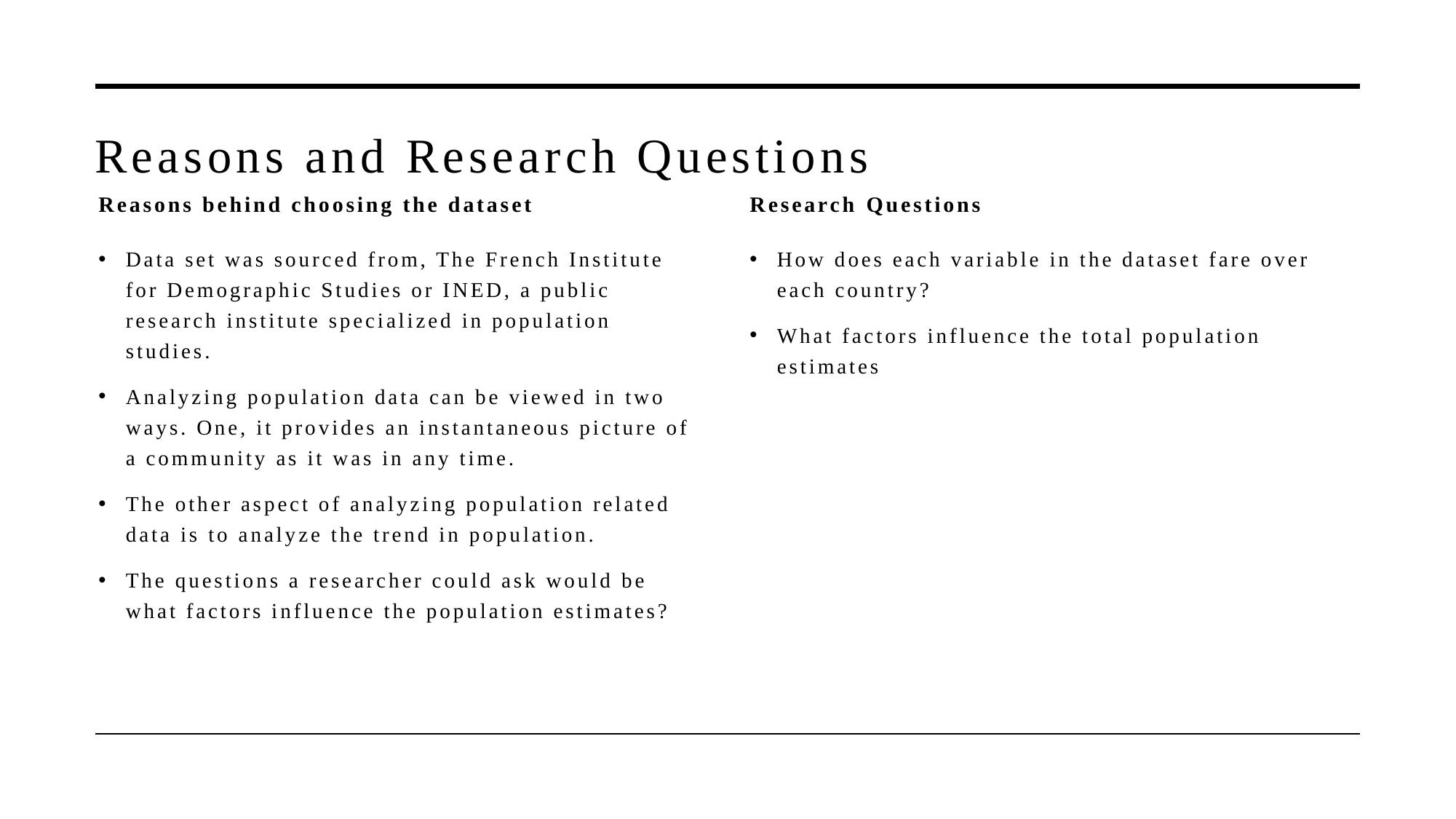

# Reasons and Research Questions
Reasons behind choosing the dataset
Research Questions
Data set was sourced from, The French Institute for Demographic Studies or INED, a public research institute specialized in population studies.
Analyzing population data can be viewed in two ways. One, it provides an instantaneous picture of a community as it was in any time.
The other aspect of analyzing population related data is to analyze the trend in population.
The questions a researcher could ask would be what factors influence the population estimates?
How does each variable in the dataset fare over each country?
What factors influence the total population estimates